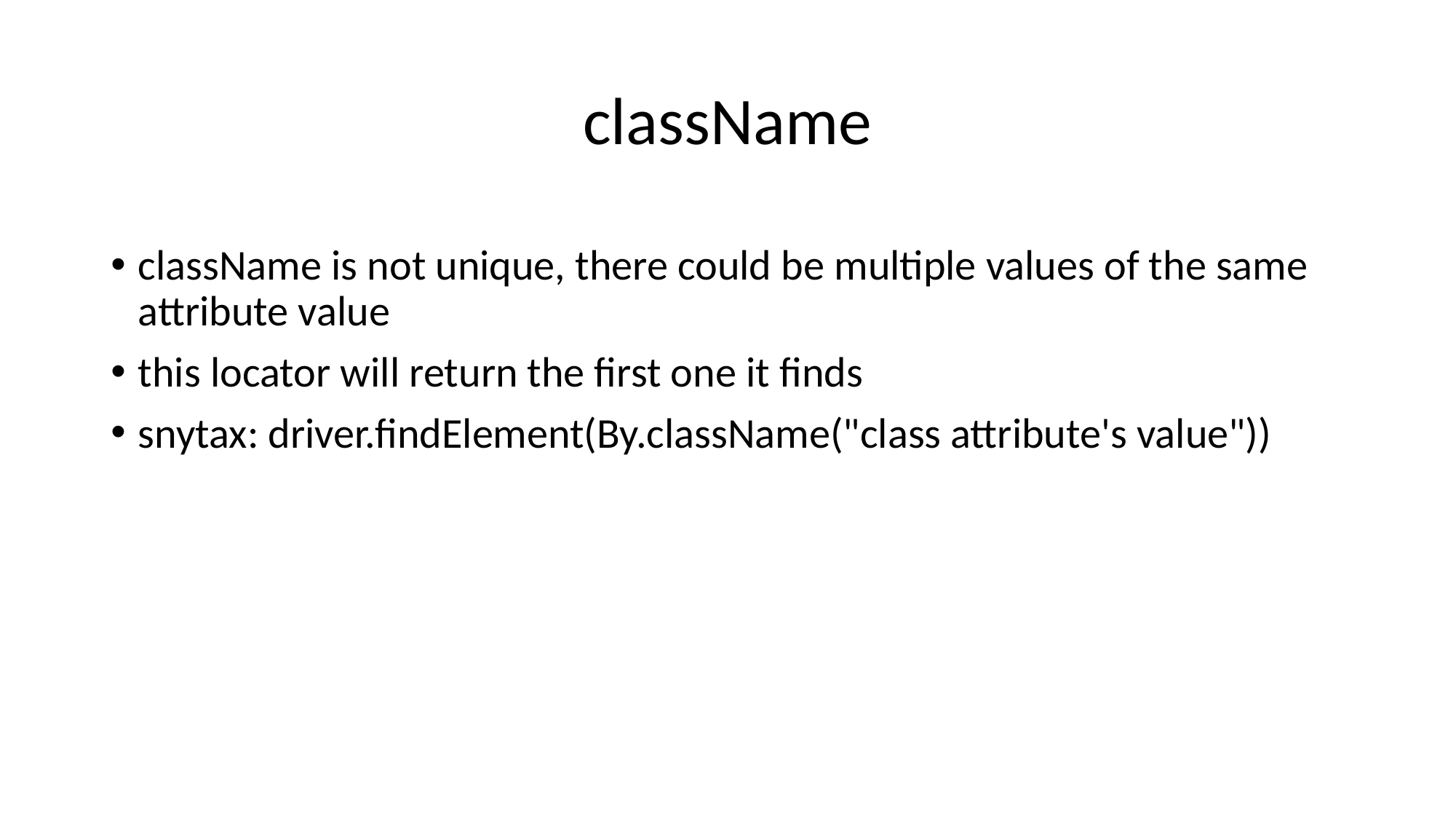

# className
className is not unique, there could be multiple values of the same attribute value
this locator will return the first one it finds
snytax: driver.findElement(By.className("class attribute's value"))